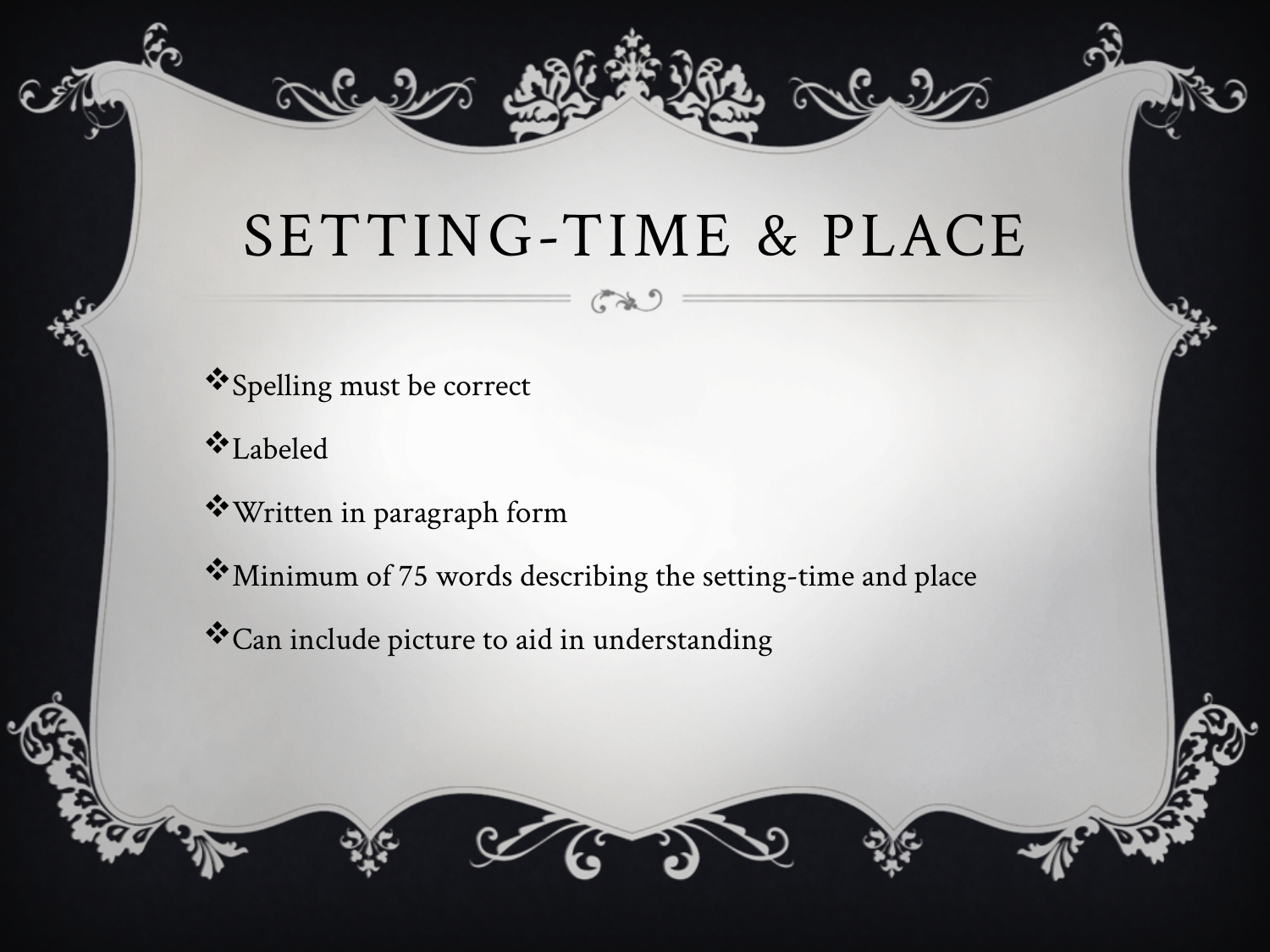

# Setting-time & place
Spelling must be correct
Labeled
Written in paragraph form
Minimum of 75 words describing the setting-time and place
Can include picture to aid in understanding